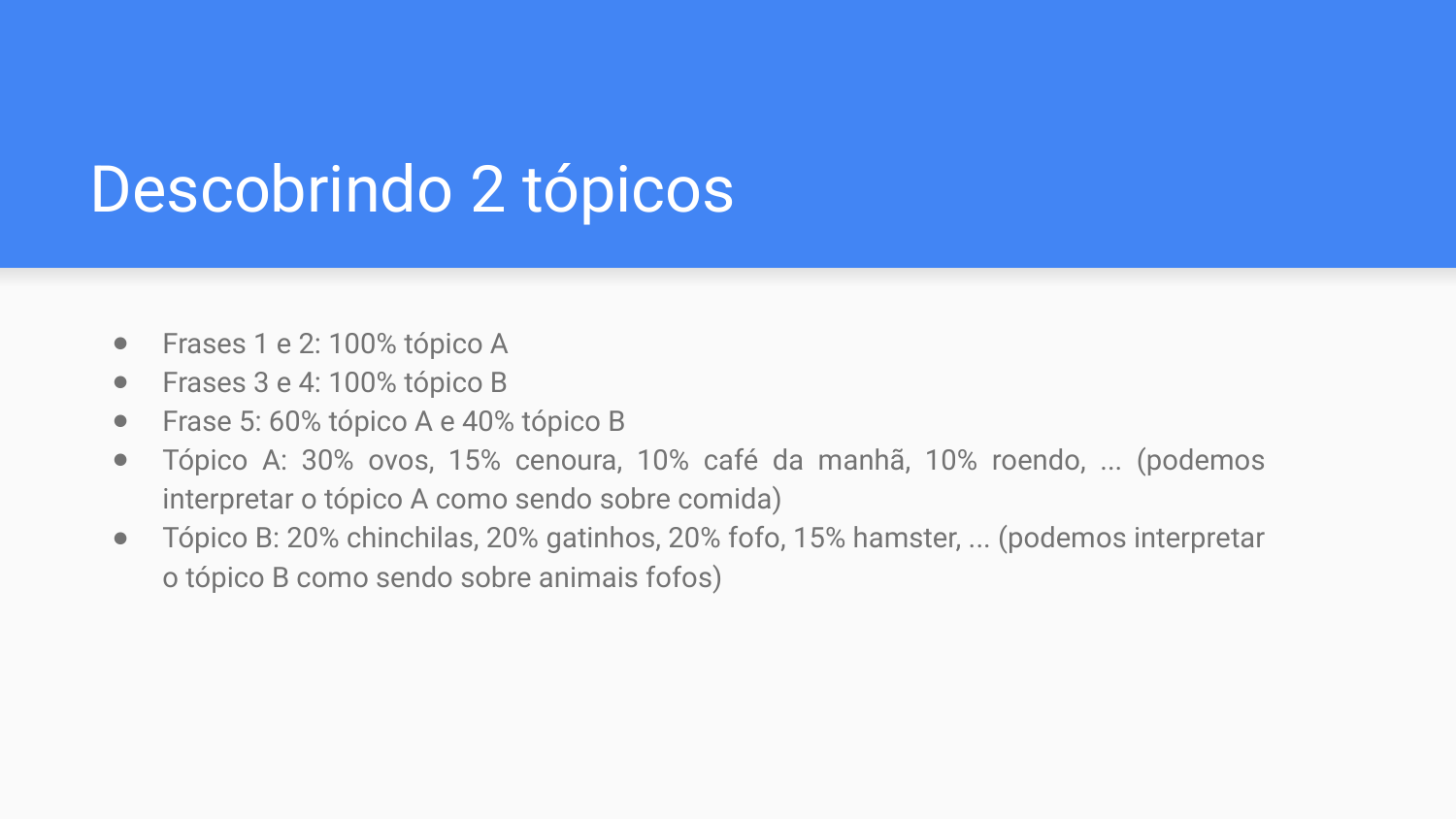

# Descobrindo 2 tópicos
Frases 1 e 2: 100% tópico A
Frases 3 e 4: 100% tópico B
Frase 5: 60% tópico A e 40% tópico B
Tópico A: 30% ovos, 15% cenoura, 10% café da manhã, 10% roendo, ... (podemos interpretar o tópico A como sendo sobre comida)
Tópico B: 20% chinchilas, 20% gatinhos, 20% fofo, 15% hamster, ... (podemos interpretar o tópico B como sendo sobre animais fofos)